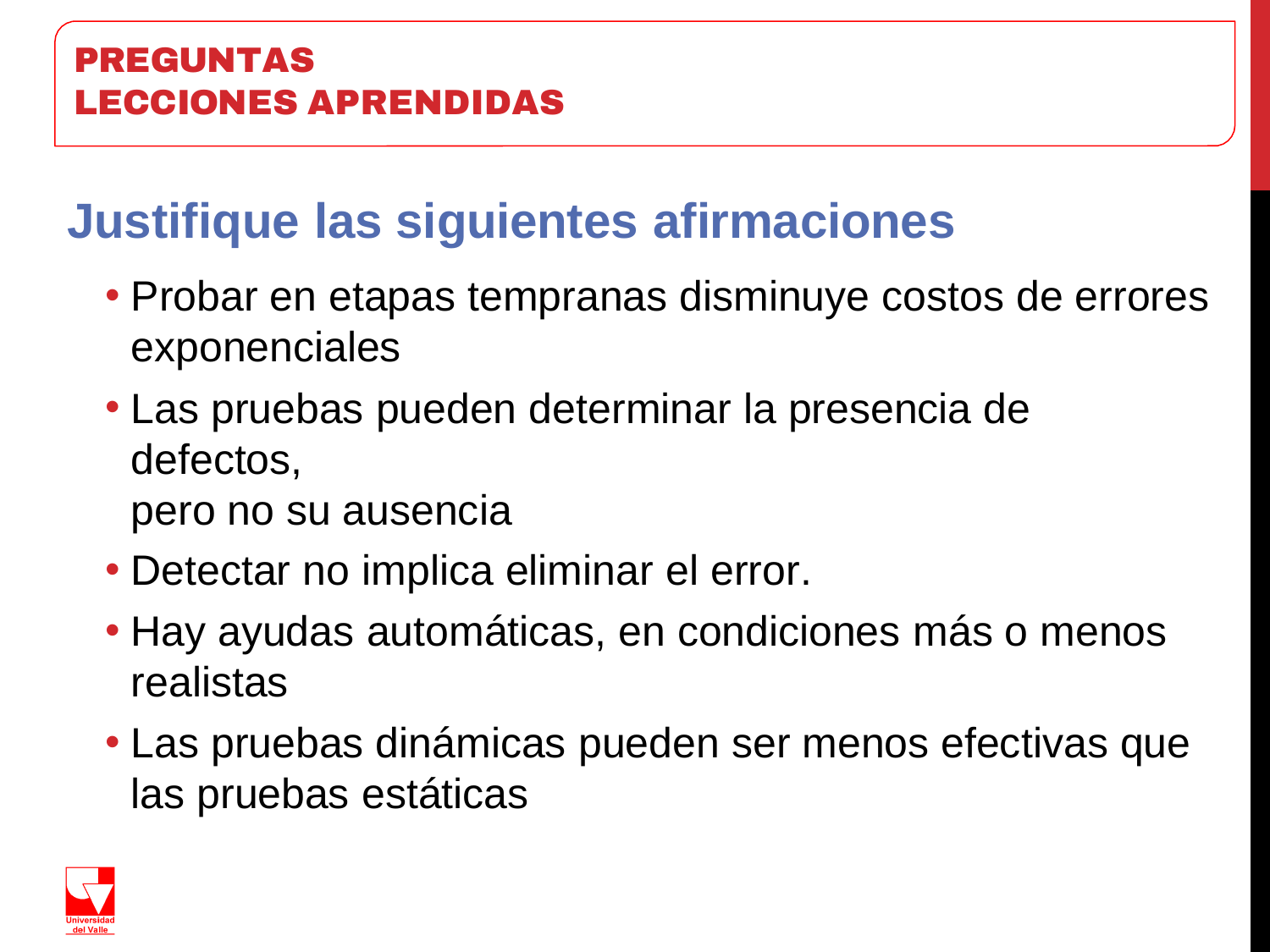

PREGUNTAS
LECCIONES APRENDIDAS

Justifique las siguientes afirmaciones
Probar en etapas tempranas disminuye costos de errores exponenciales
Las pruebas pueden determinar la presencia de defectos,
pero no su ausencia
Detectar no implica eliminar el error.
Hay ayudas automáticas, en condiciones más o menos realistas
Las pruebas dinámicas pueden ser menos efectivas que las pruebas estáticas